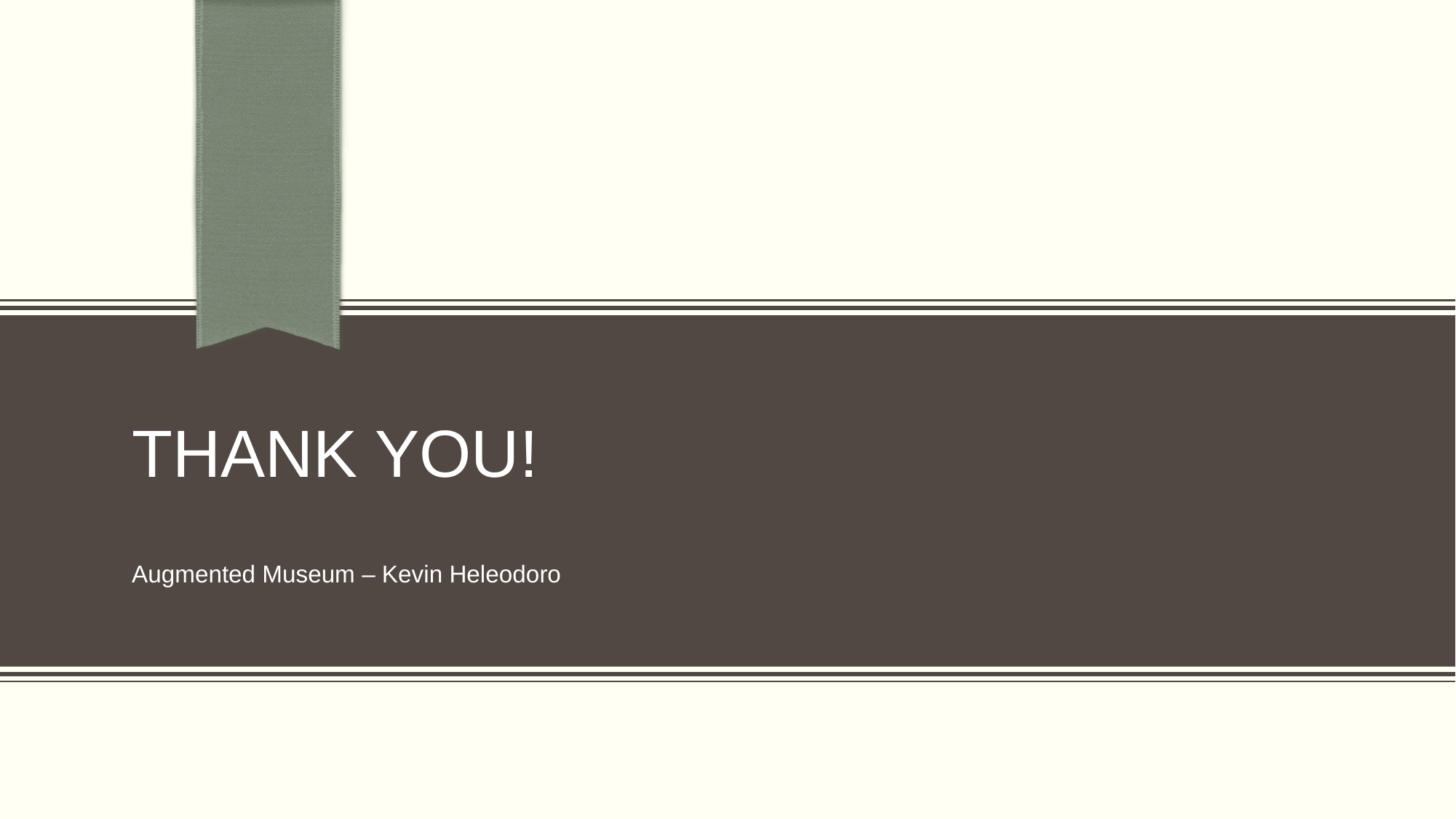

# Thank you!
Augmented Museum – Kevin Heleodoro